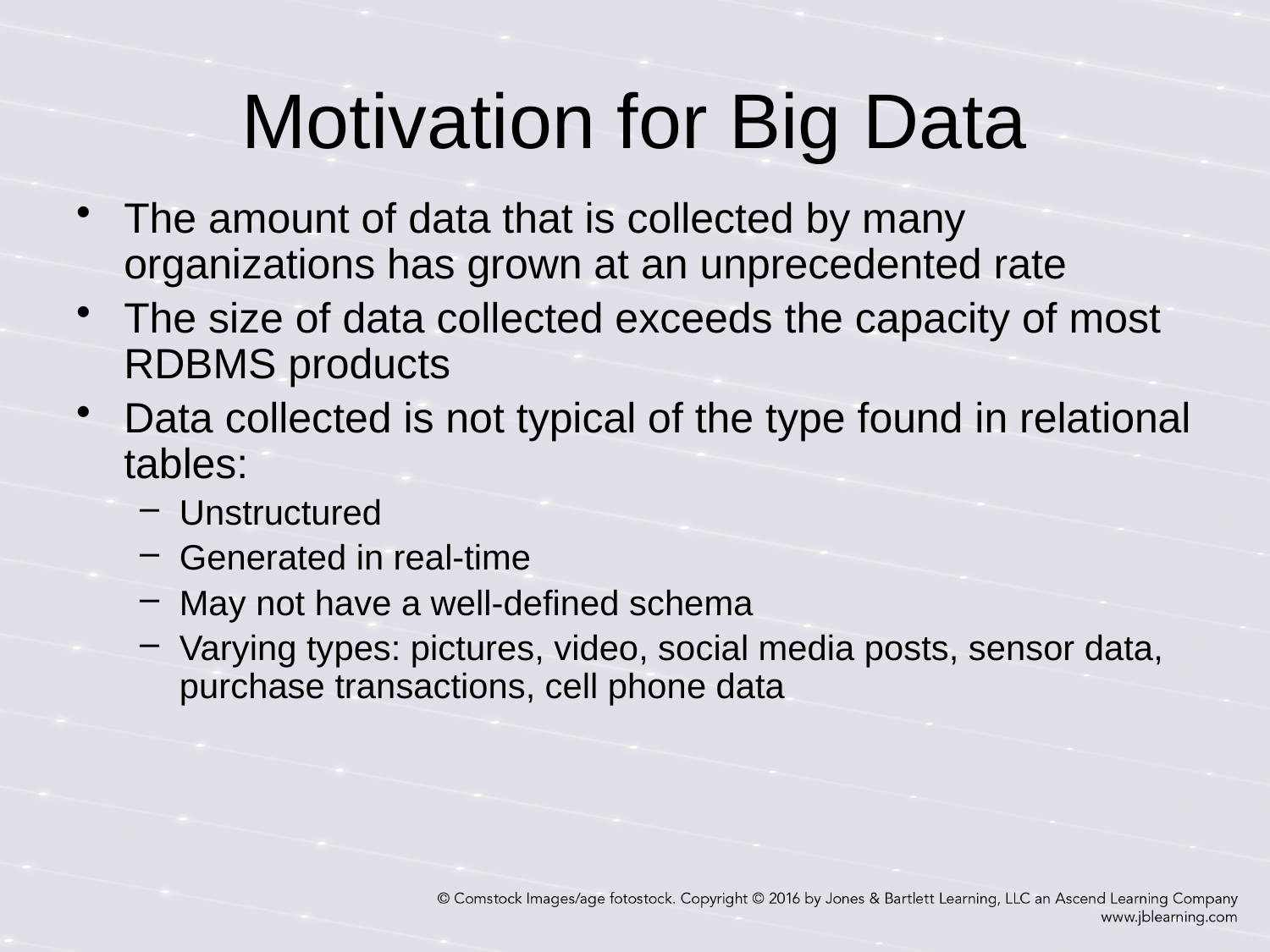

# Motivation for Big Data
The amount of data that is collected by many organizations has grown at an unprecedented rate
The size of data collected exceeds the capacity of most RDBMS products
Data collected is not typical of the type found in relational tables:
Unstructured
Generated in real-time
May not have a well-defined schema
Varying types: pictures, video, social media posts, sensor data, purchase transactions, cell phone data